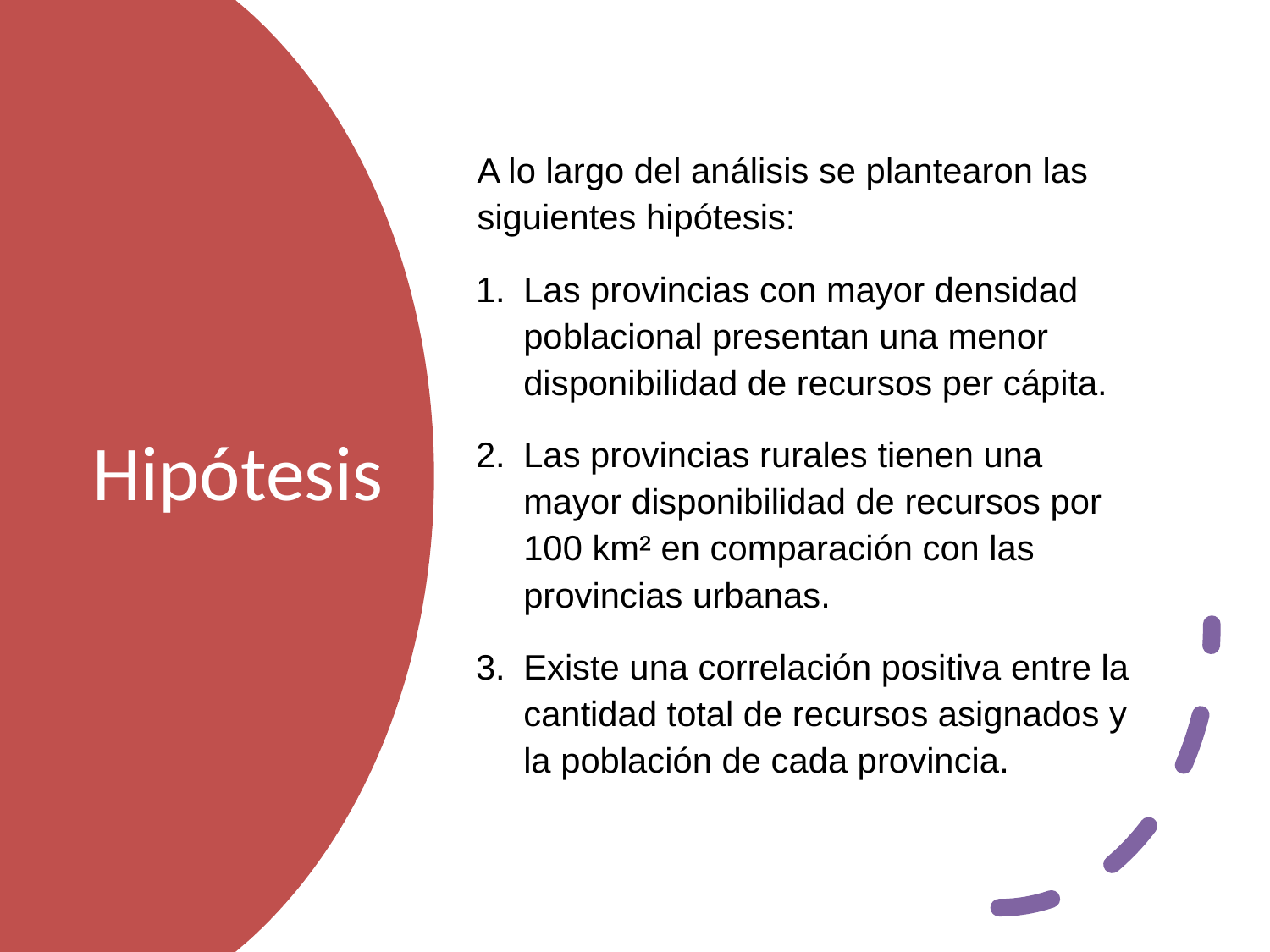

A lo largo del análisis se plantearon las siguientes hipótesis:
Las provincias con mayor densidad poblacional presentan una menor disponibilidad de recursos per cápita.
Las provincias rurales tienen una mayor disponibilidad de recursos por 100 km² en comparación con las provincias urbanas.
Existe una correlación positiva entre la cantidad total de recursos asignados y la población de cada provincia.

# Hipótesis